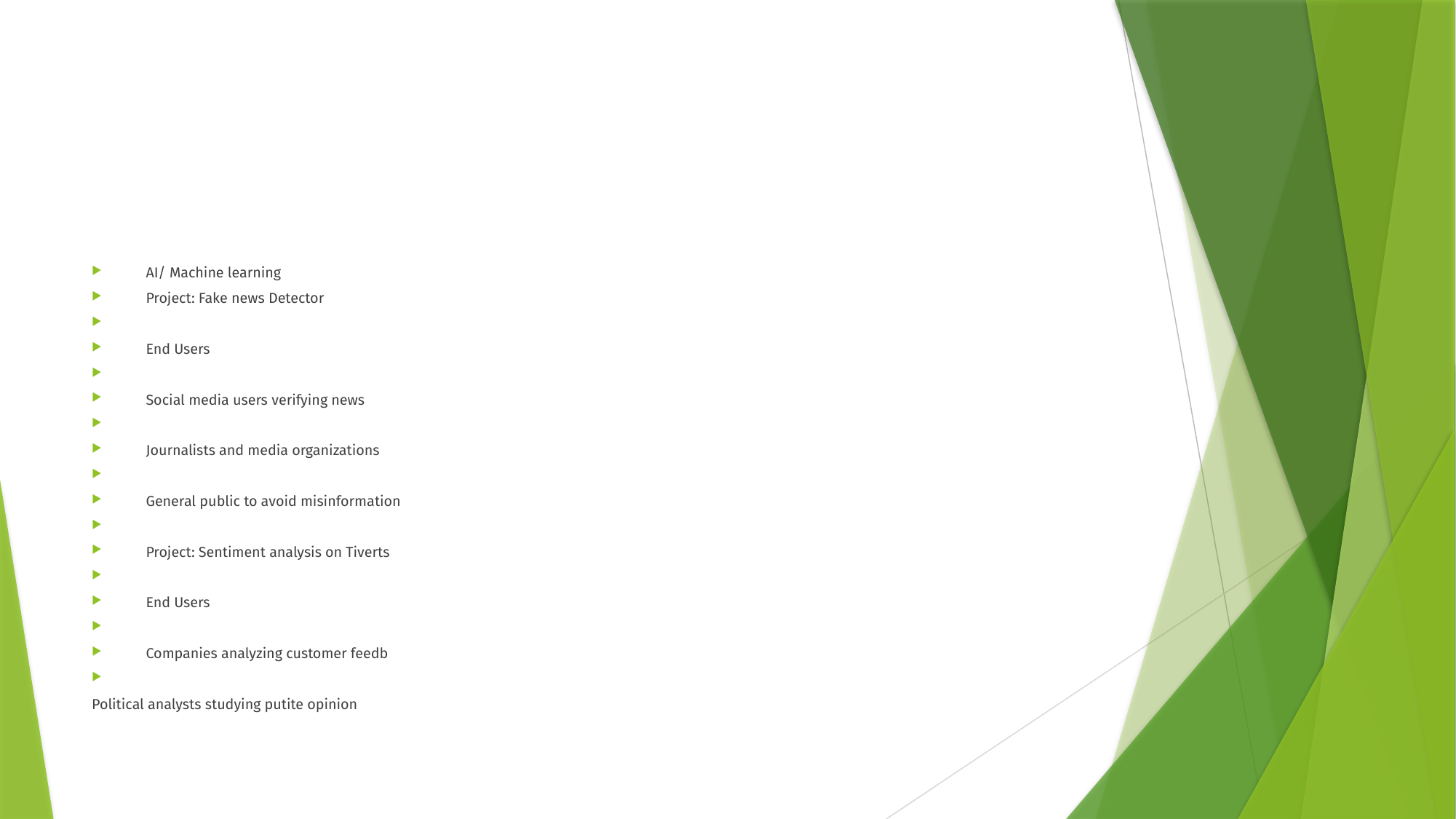

#
AI/ Machine learning
Project: Fake news Detector

End Users

Social media users verifying news

Journalists and media organizations

General public to avoid misinformation

Project: Sentiment analysis on Tiverts

End Users

Companies analyzing customer feedb

Political analysts studying putite opinion